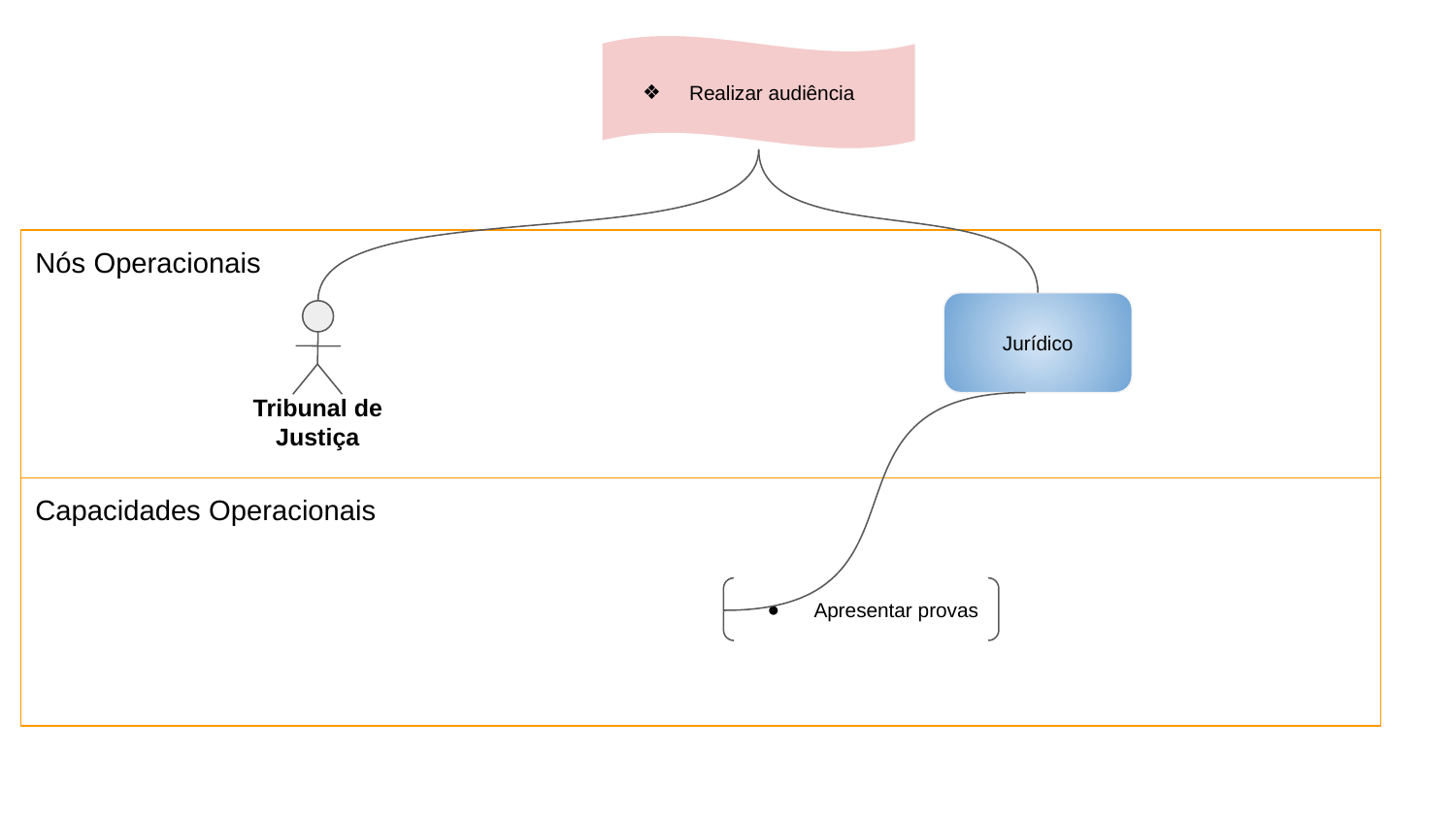

Realizar audiência
Nós Operacionais
Jurídico

Tribunal de Justiça
Capacidades Operacionais

Apresentar provas